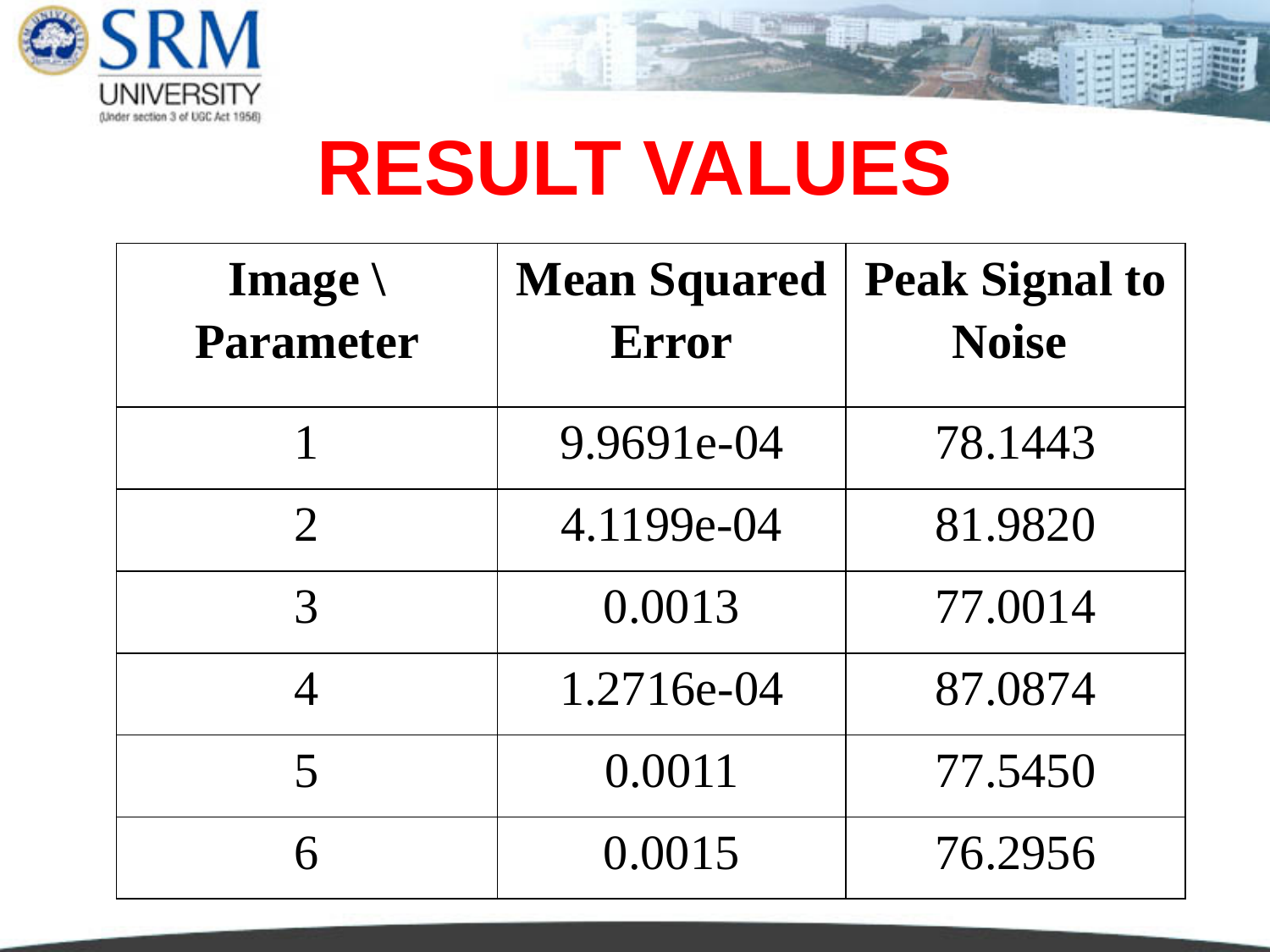

# RESULT VALUES
| Image \ Parameter | Mean Squared Error | Peak Signal to Noise |
| --- | --- | --- |
| 1 | 9.9691e-04 | 78.1443 |
| 2 | 4.1199e-04 | 81.9820 |
| 3 | 0.0013 | 77.0014 |
| 4 | 1.2716e-04 | 87.0874 |
| 5 | 0.0011 | 77.5450 |
| 6 | 0.0015 | 76.2956 |